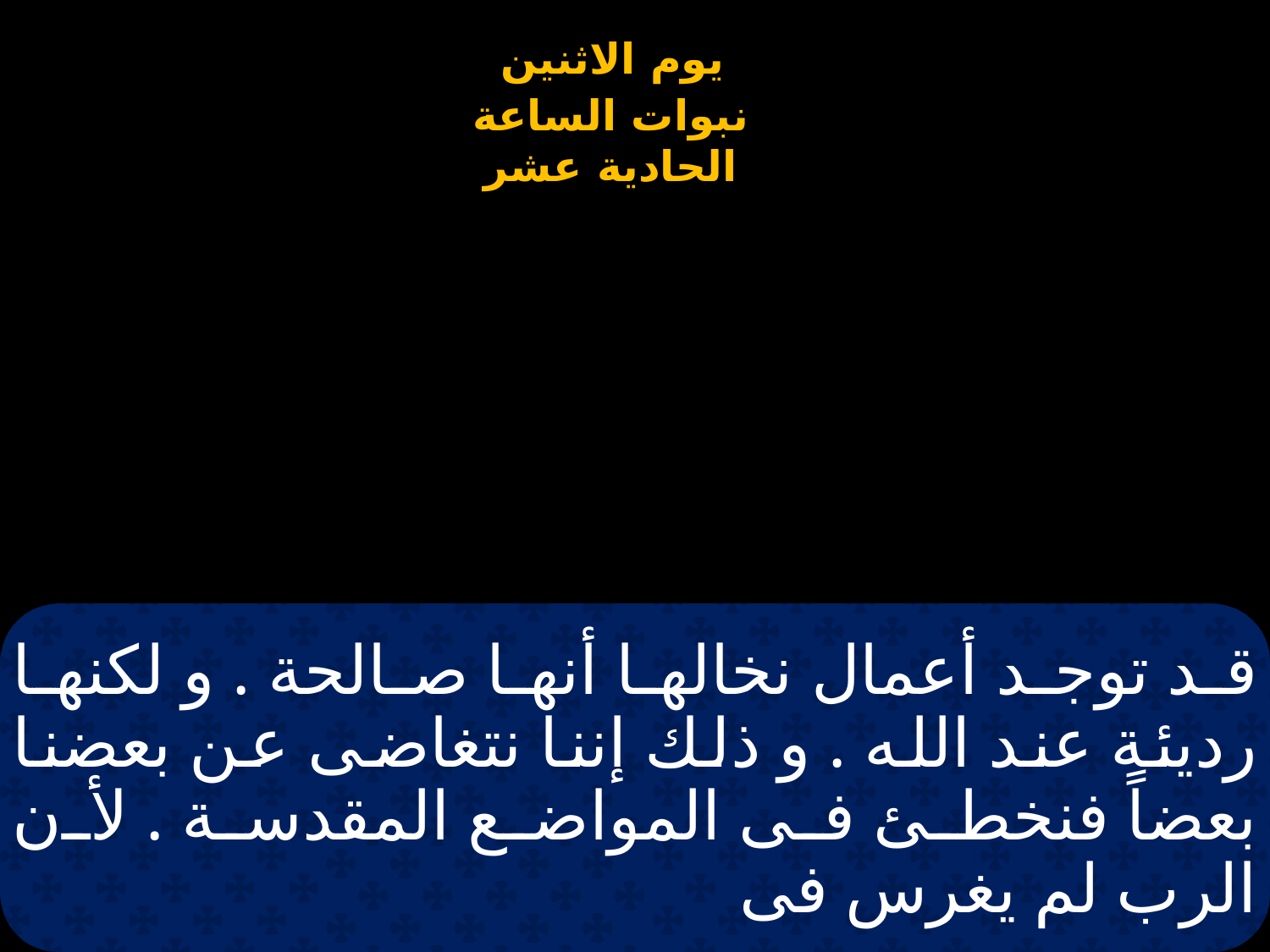

# قد توجد أعمال نخالها أنها صالحة . و لكنها رديئة عند الله . و ذلك إننا نتغاضى عن بعضنا بعضاً فنخطئ فى المواضع المقدسة . لأن الرب لم يغرس فى